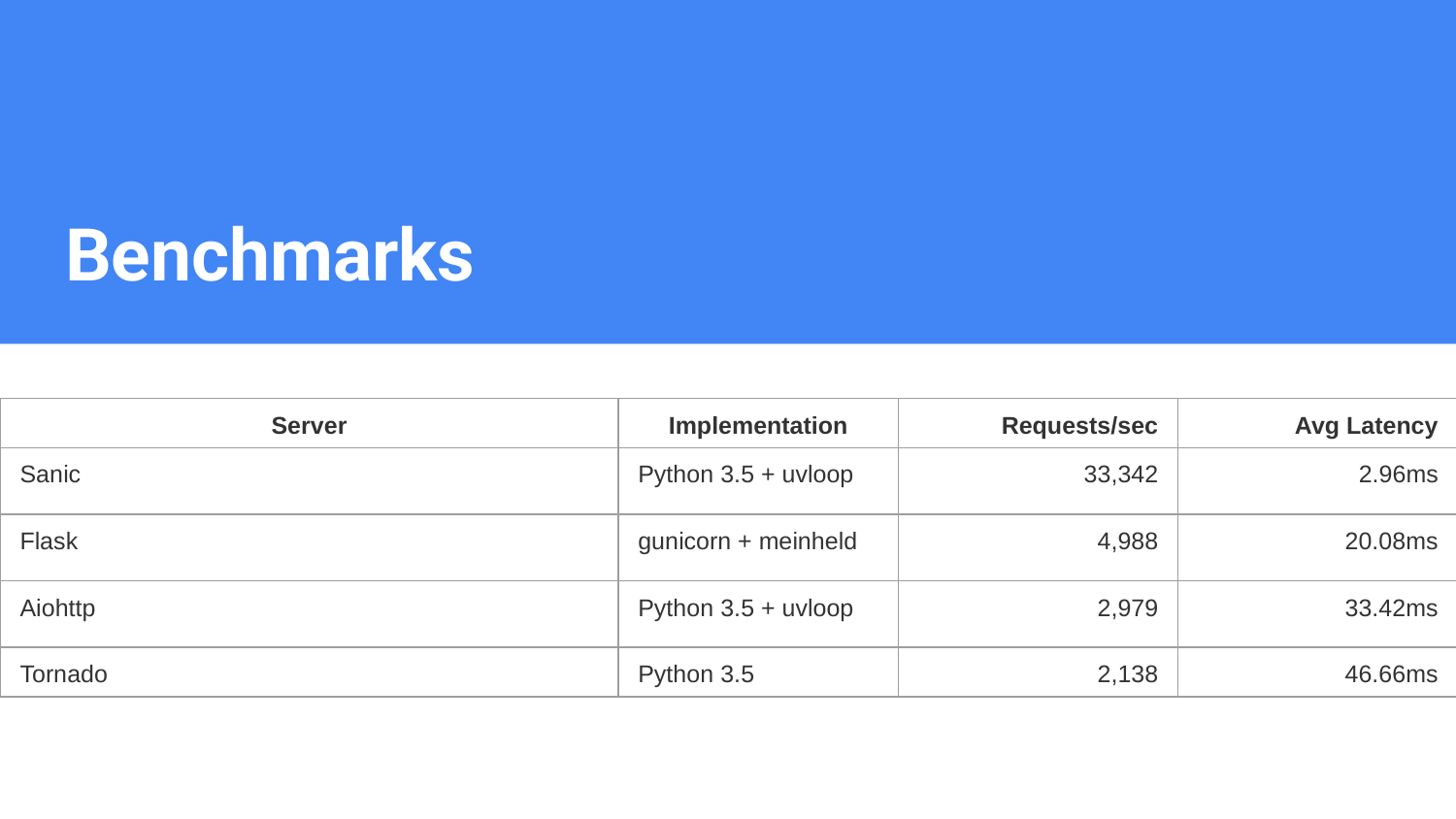

# Benchmarks
| Server | Implementation | Requests/sec | Avg Latency |
| --- | --- | --- | --- |
| Sanic | Python 3.5 + uvloop | 33,342 | 2.96ms |
| Flask | gunicorn + meinheld | 4,988 | 20.08ms |
| Aiohttp | Python 3.5 + uvloop | 2,979 | 33.42ms |
| Tornado | Python 3.5 | 2,138 | 46.66ms |